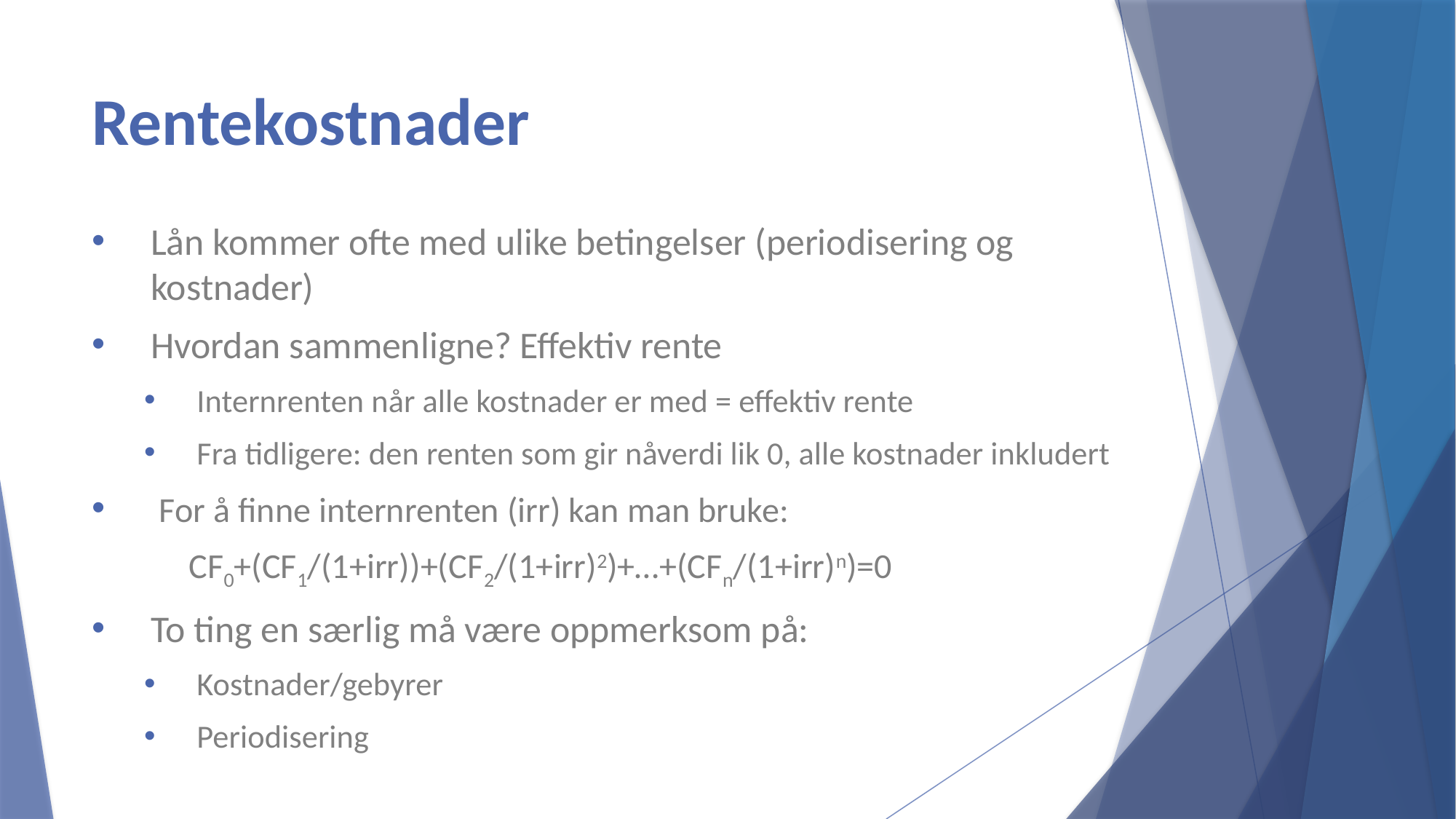

# Rentekostnader
Lån kommer ofte med ulike betingelser (periodisering og kostnader)
Hvordan sammenligne? Effektiv rente
Internrenten når alle kostnader er med = effektiv rente
Fra tidligere: den renten som gir nåverdi lik 0, alle kostnader inkludert
 For å finne internrenten (irr) kan man bruke:
    		CF0+(CF1/(1+irr))+(CF2/(1+irr)2)+…+(CFn/(1+irr)n)=0
To ting en særlig må være oppmerksom på:
Kostnader/gebyrer
Periodisering